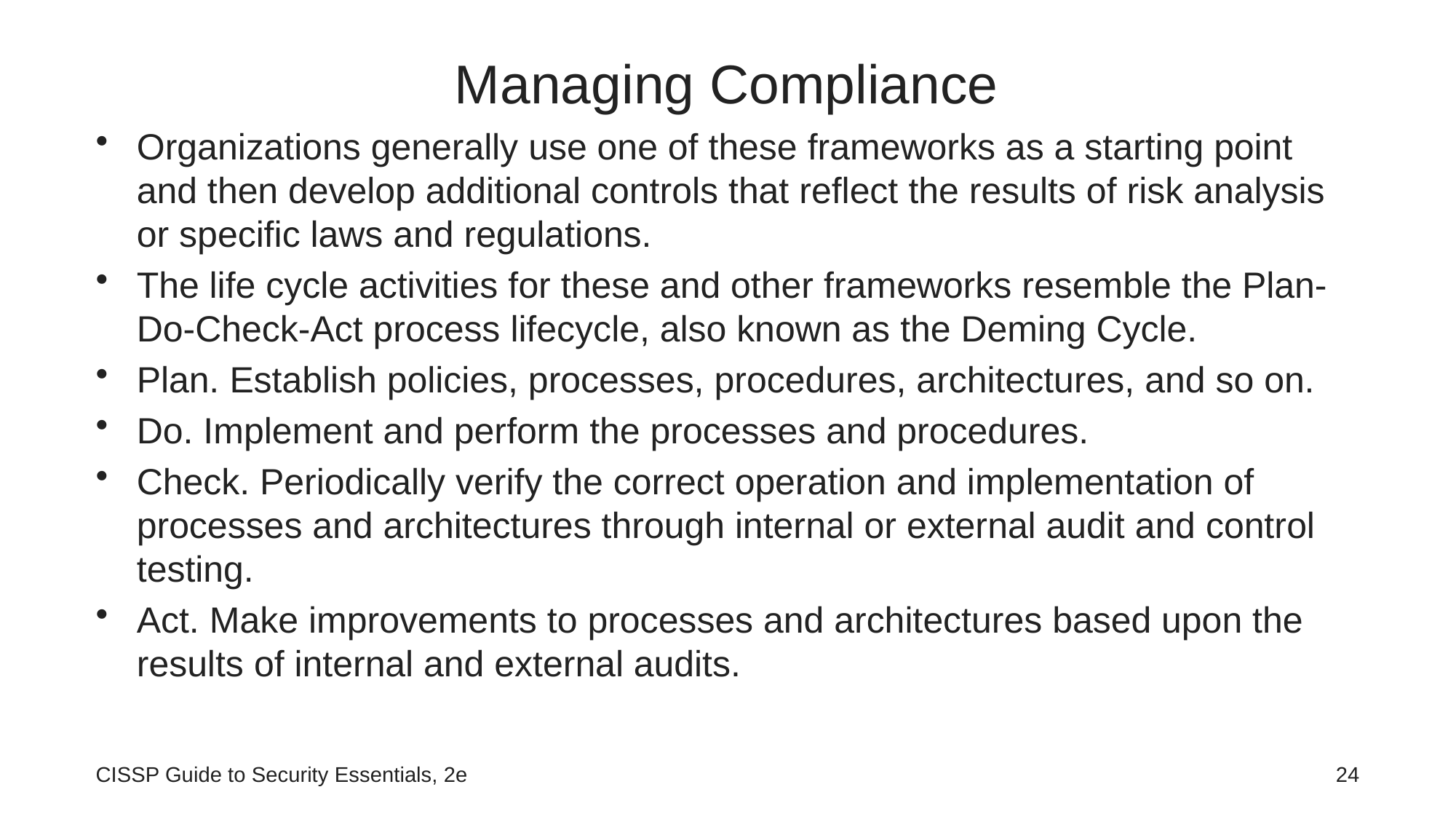

# Managing Compliance
Organizations generally use one of these frameworks as a starting point and then develop additional controls that reflect the results of risk analysis or specific laws and regulations.
The life cycle activities for these and other frameworks resemble the Plan-Do-Check-Act process lifecycle, also known as the Deming Cycle.
Plan. Establish policies, processes, procedures, architectures, and so on.
Do. Implement and perform the processes and procedures.
Check. Periodically verify the correct operation and implementation of processes and architectures through internal or external audit and control testing.
Act. Make improvements to processes and architectures based upon the results of internal and external audits.
CISSP Guide to Security Essentials, 2e
24